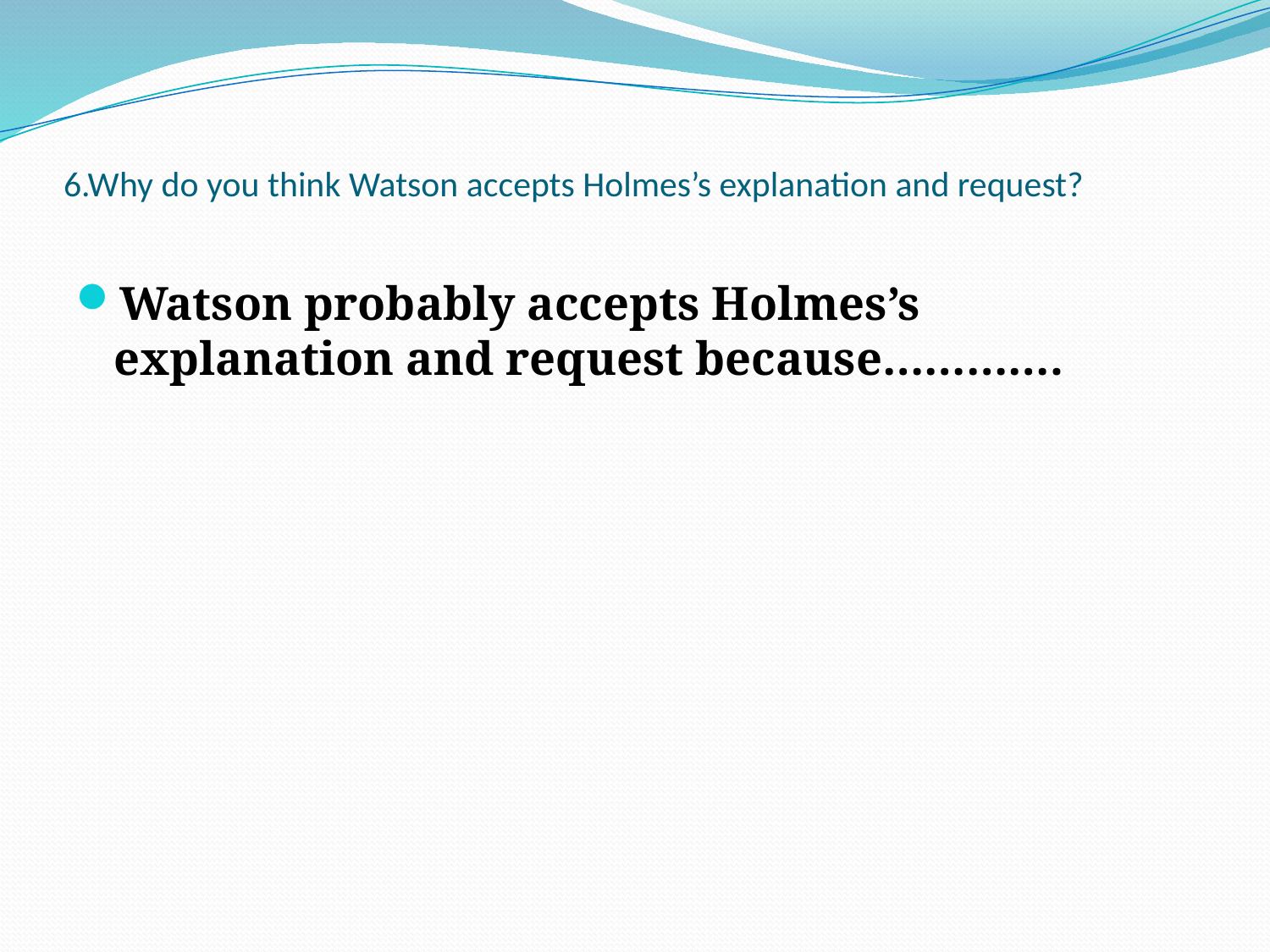

# 6.Why do you think Watson accepts Holmes’s explanation and request?
Watson probably accepts Holmes’s explanation and request because………….